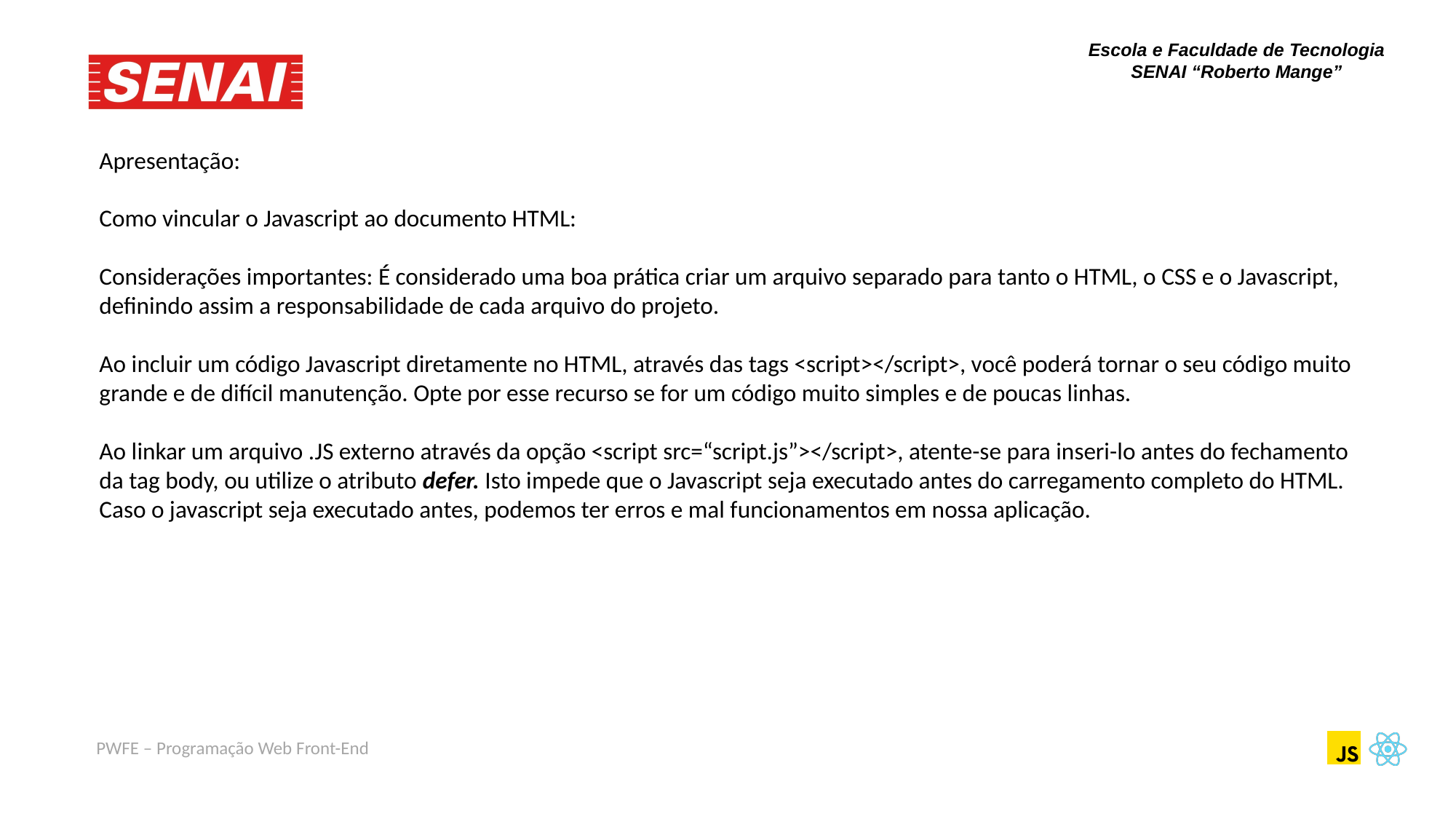

Apresentação:

Como vincular o Javascript ao documento HTML:

Considerações importantes: É considerado uma boa prática criar um arquivo separado para tanto o HTML, o CSS e o Javascript, definindo assim a responsabilidade de cada arquivo do projeto.

Ao incluir um código Javascript diretamente no HTML, através das tags <script></script>, você poderá tornar o seu código muito grande e de difícil manutenção. Opte por esse recurso se for um código muito simples e de poucas linhas.

Ao linkar um arquivo .JS externo através da opção <script src=“script.js”></script>, atente-se para inseri-lo antes do fechamento da tag body, ou utilize o atributo defer. Isto impede que o Javascript seja executado antes do carregamento completo do HTML. Caso o javascript seja executado antes, podemos ter erros e mal funcionamentos em nossa aplicação.